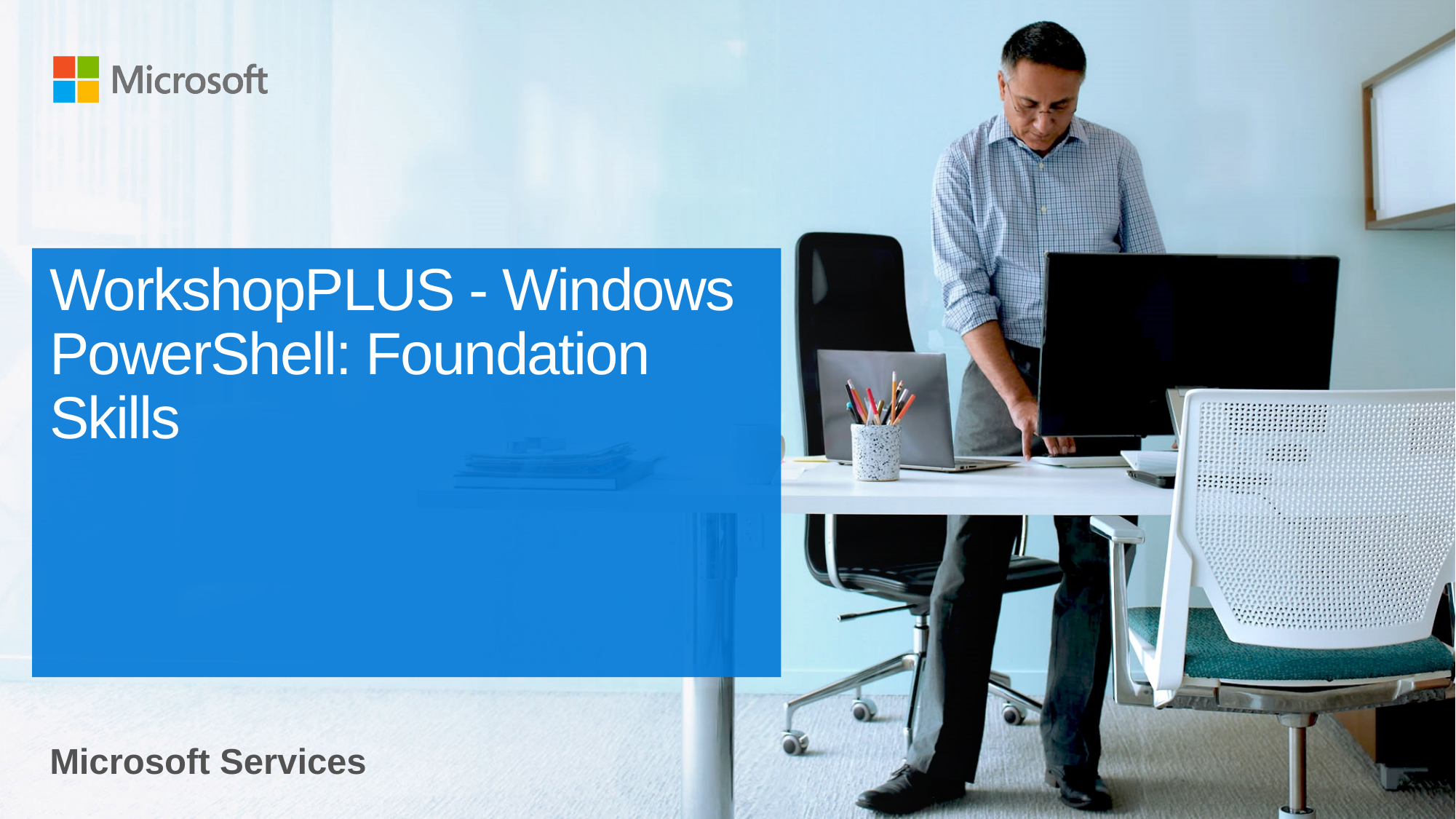

# WorkshopPLUS - Windows PowerShell: Foundation Skills